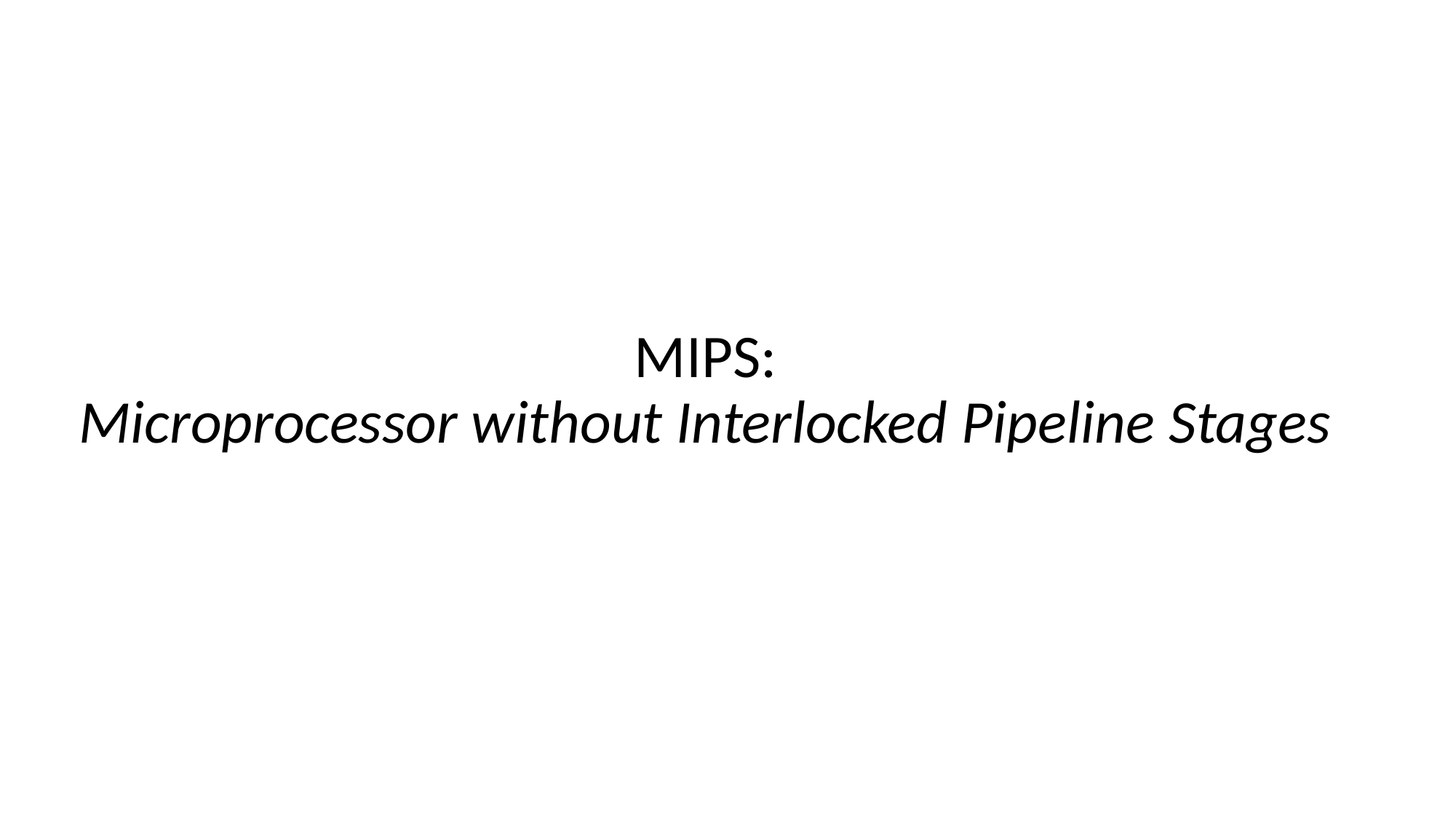

# MIPS: Microprocessor without Interlocked Pipeline Stages